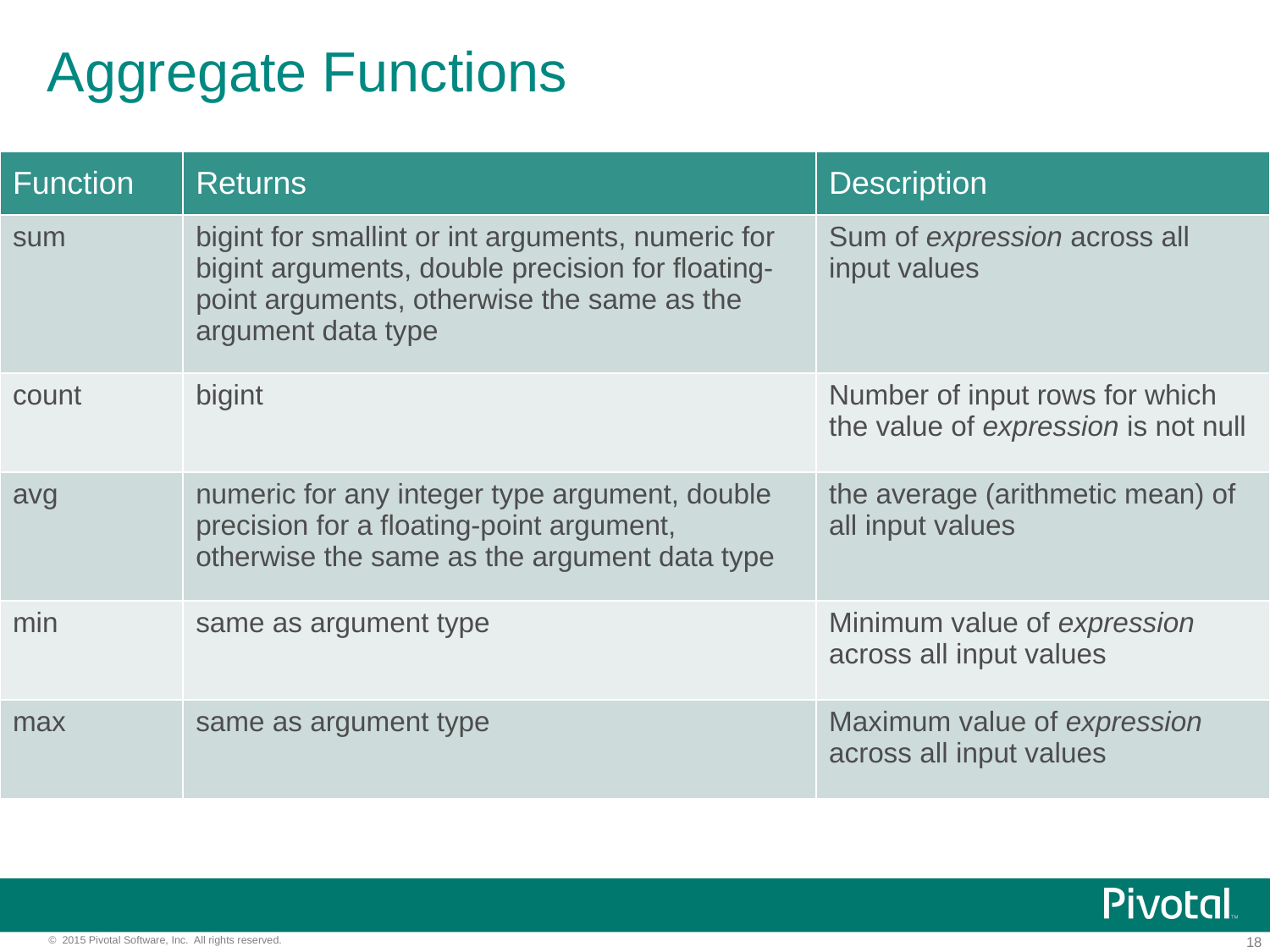

# Aggregate Functions
| Function | Returns | Description |
| --- | --- | --- |
| sum | bigint for smallint or int arguments, numeric for bigint arguments, double precision for floating-point arguments, otherwise the same as the argument data type | Sum of expression across all input values |
| count | bigint | Number of input rows for which the value of expression is not null |
| avg | numeric for any integer type argument, double precision for a floating-point argument, otherwise the same as the argument data type | the average (arithmetic mean) of all input values |
| min | same as argument type | Minimum value of expression across all input values |
| max | same as argument type | Maximum value of expression across all input values |